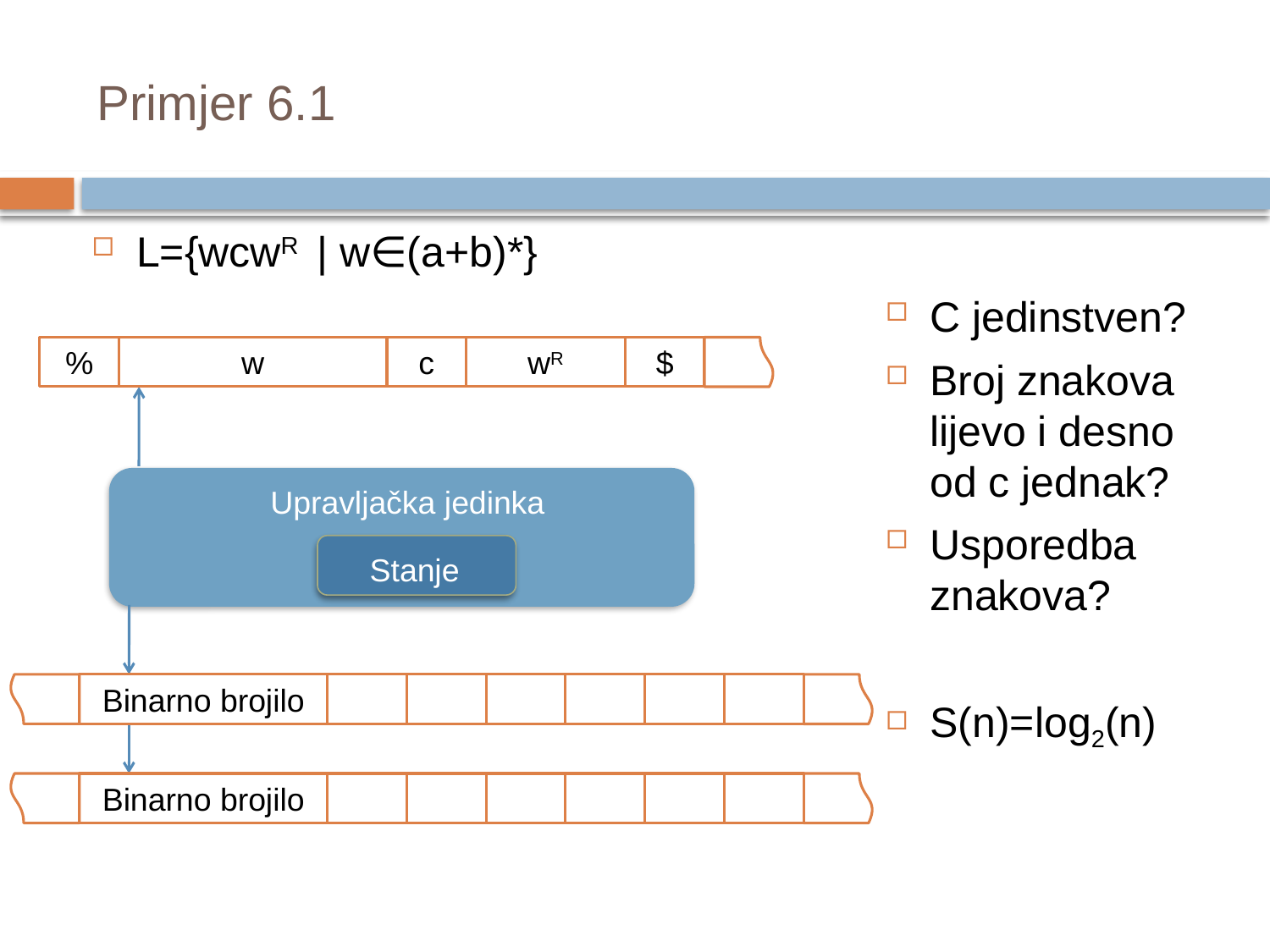

# Primjer 6.1
L={wcwR  | w∈(a+b)*}

C jedinstven?
Broj znakova lijevo i desno od c jednak?
Usporedba znakova?

S(n)=log2(n)

%
w
c
wR
$

Upravljačka jedinka

Stanje

Binarno brojilo

Binarno brojilo